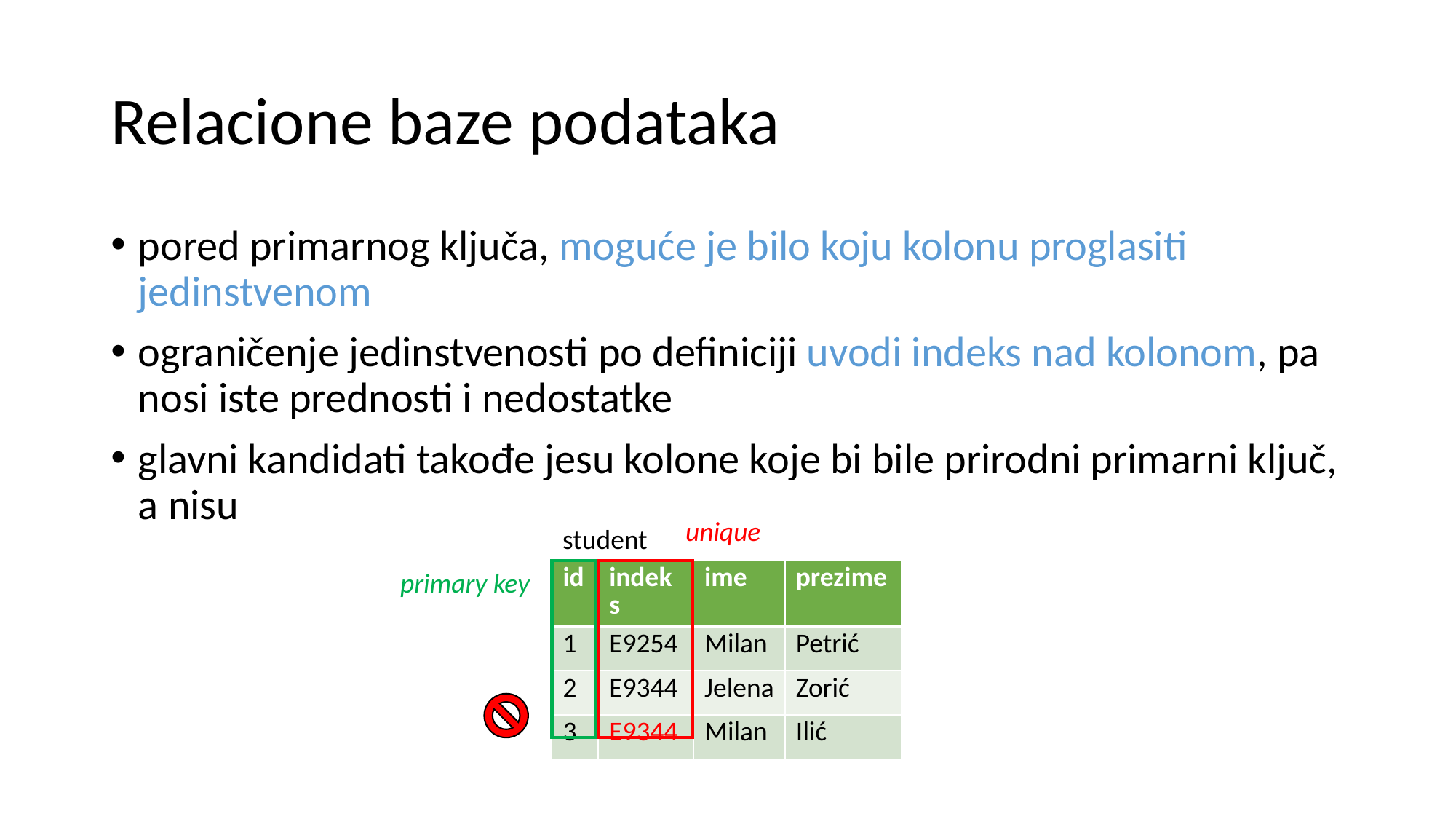

# Relacione baze podataka
pored primarnog ključa, moguće je bilo koju kolonu proglasiti jedinstvenom
ograničenje jedinstvenosti po definiciji uvodi indeks nad kolonom, pa nosi iste prednosti i nedostatke
glavni kandidati takođe jesu kolone koje bi bile prirodni primarni ključ, a nisu

unique
student
primary key
| id | indeks | ime | prezime |
| --- | --- | --- | --- |
| 1 | E9254 | Milan | Petrić |
| 2 | E9344 | Jelena | Zorić |
| 3 | E9344 | Milan | Ilić |